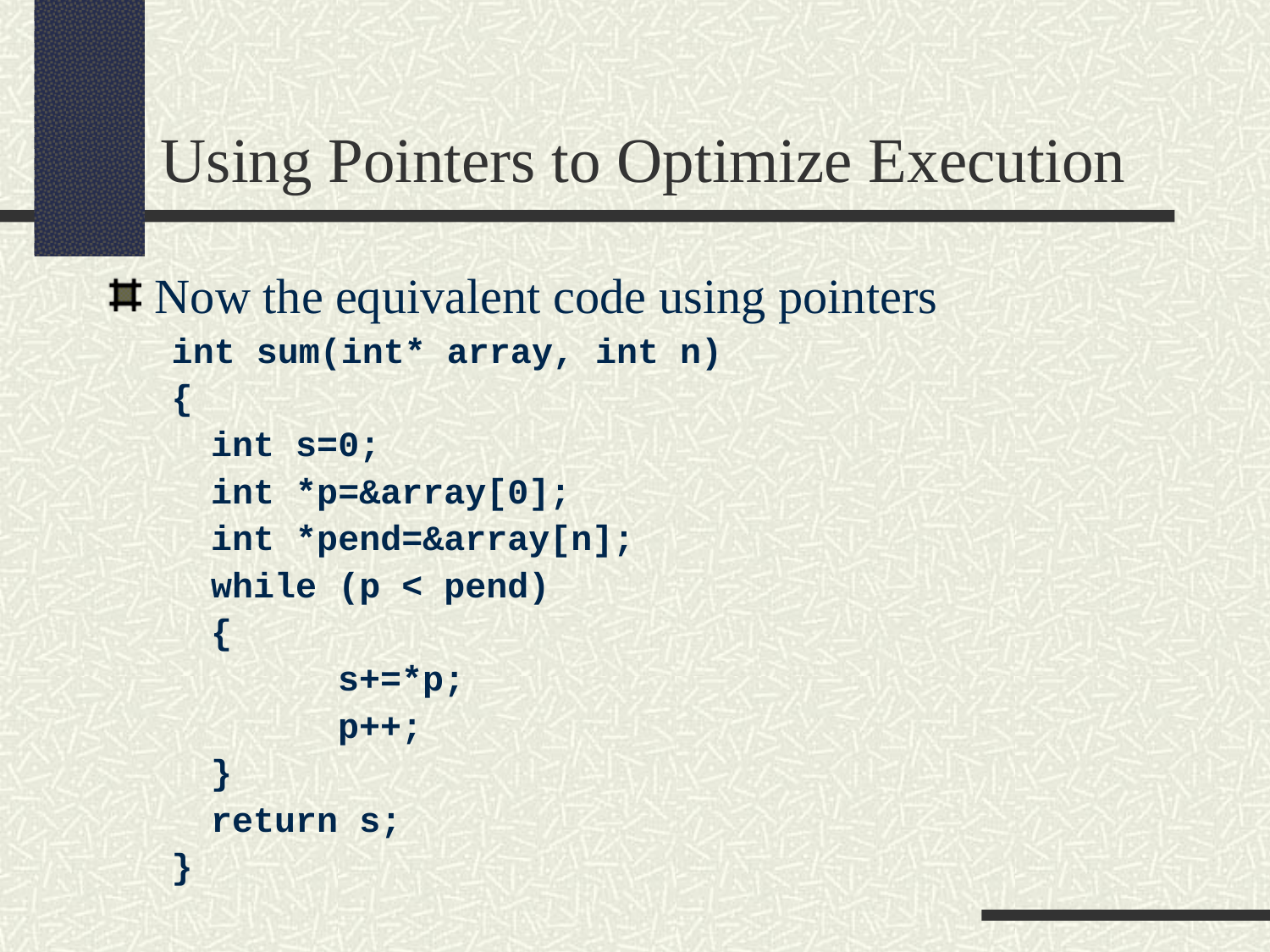

Using Pointers to Optimize Execution
Now the equivalent code using pointers
int sum(int* array, int n)
{
	int s=0;
	int *p=&array[0];
	int *pend=&array[n];
	while (p < pend)
	{
		s+=*p;
		p++;
	}
	return s;
}